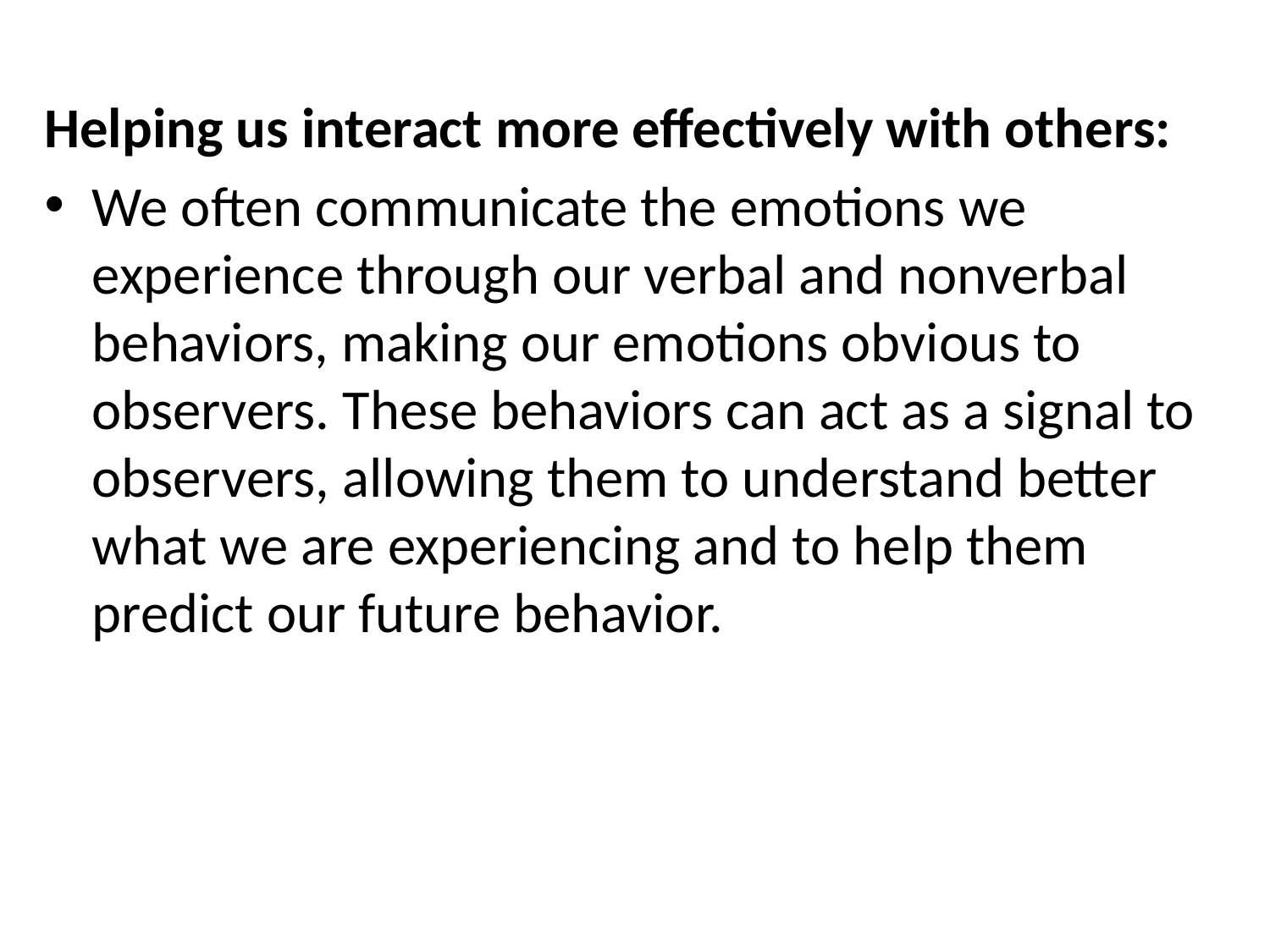

Helping us interact more effectively with others:
We often communicate the emotions we experience through our verbal and nonverbal behaviors, making our emotions obvious to observers. These behaviors can act as a signal to observers, allowing them to understand better what we are experiencing and to help them predict our future behavior.